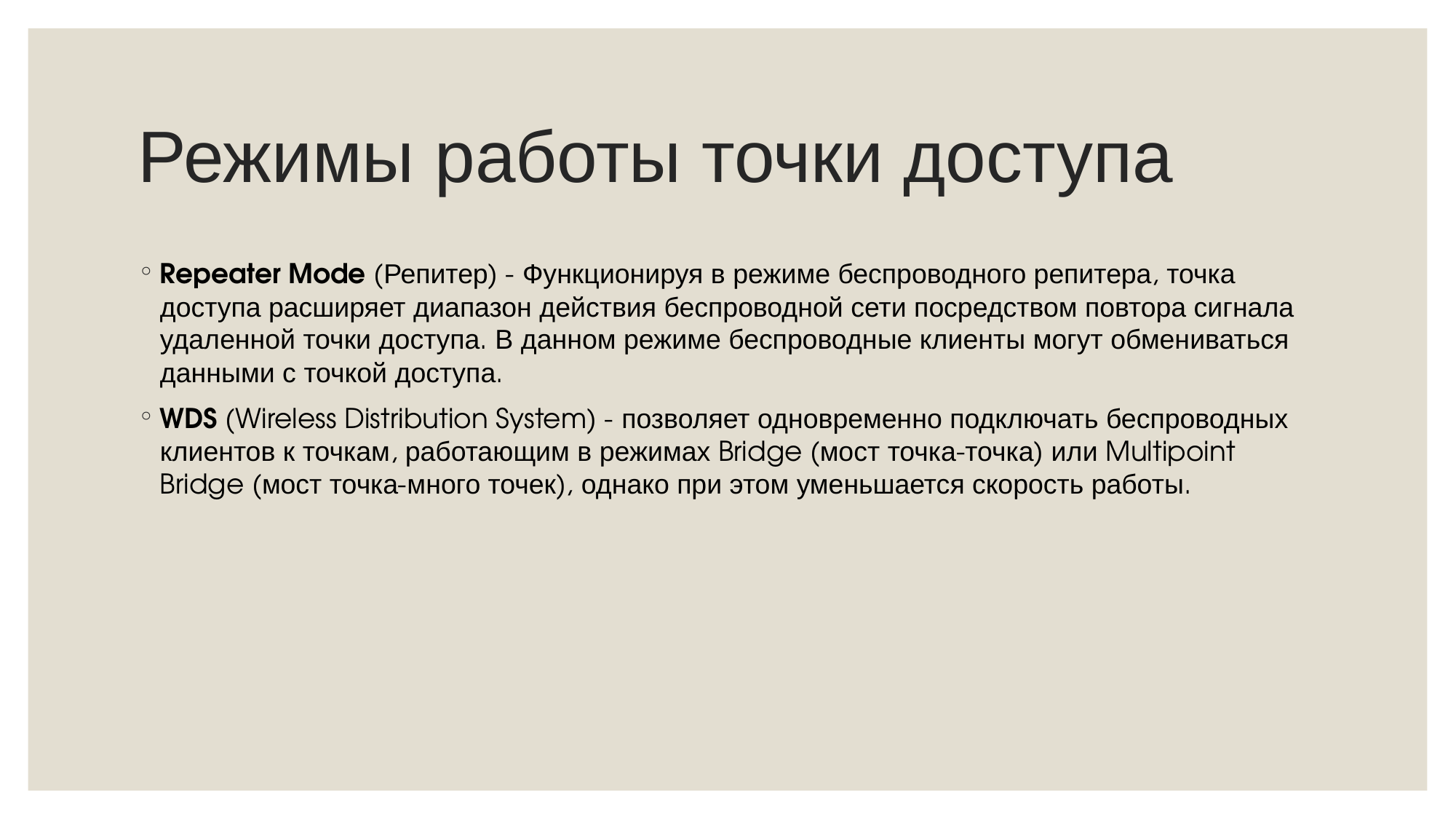

# Режимы работы точки доступа
Repeater Mode (Репитер) - Функционируя в режиме беспроводного репитера, точка доступа расширяет диапазон действия беспроводной сети посредством повтора сигнала удаленной точки доступа. В данном режиме беспроводные клиенты могут обмениваться данными с точкой доступа.
WDS (Wireless Distribution System) - позволяет одновременно подключать беспроводных клиентов к точкам, работающим в режимах Bridge (мост точка-точка) или Multipoint Bridge (мост точка-много точек), однако при этом уменьшается скорость работы.